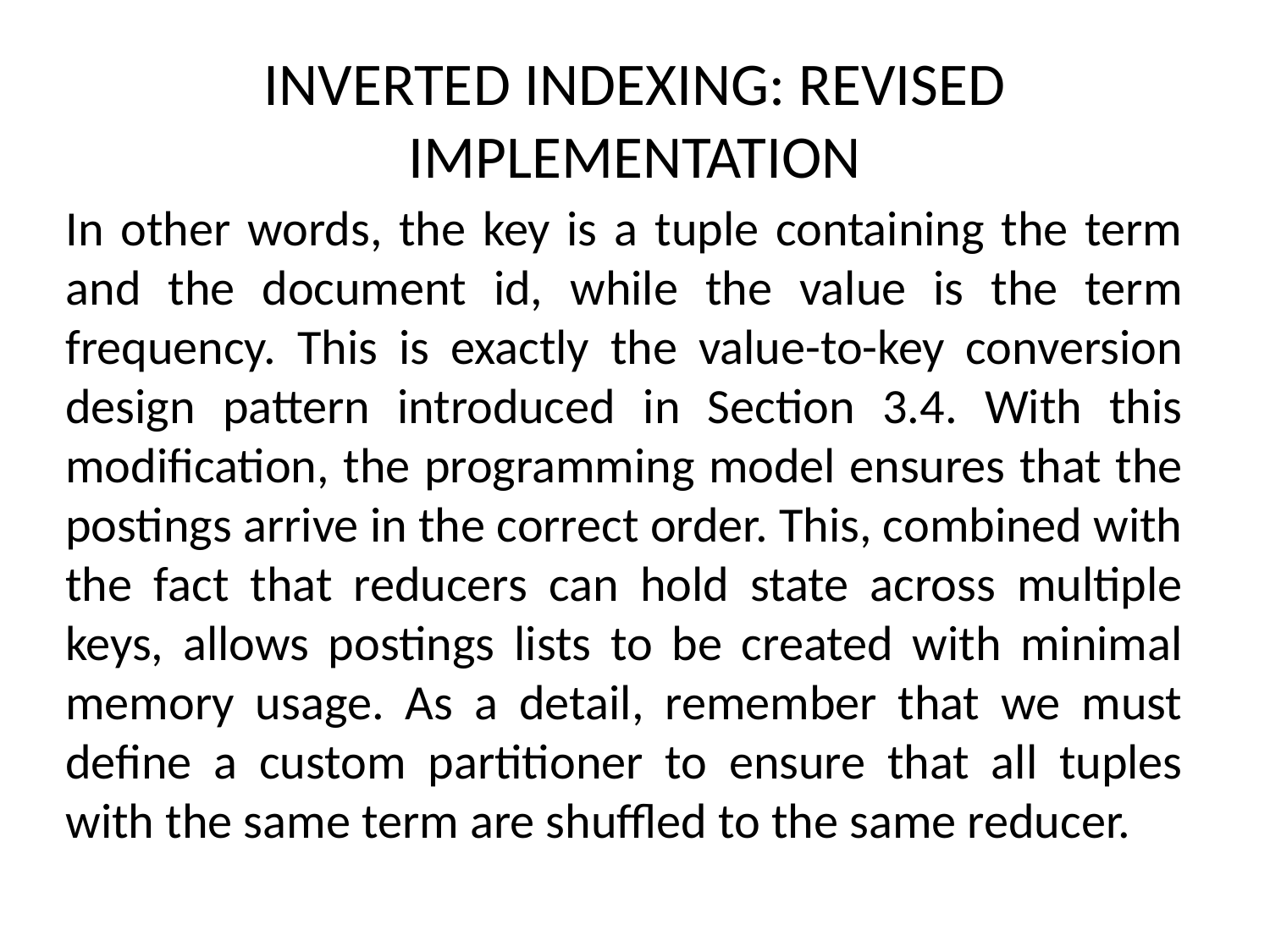

# INVERTED INDEXING: REVISED IMPLEMENTATION
In other words, the key is a tuple containing the term and the document id, while the value is the term frequency. This is exactly the value-to-key conversion design pattern introduced in Section 3.4. With this modification, the programming model ensures that the postings arrive in the correct order. This, combined with the fact that reducers can hold state across multiple keys, allows postings lists to be created with minimal memory usage. As a detail, remember that we must define a custom partitioner to ensure that all tuples with the same term are shuffled to the same reducer.